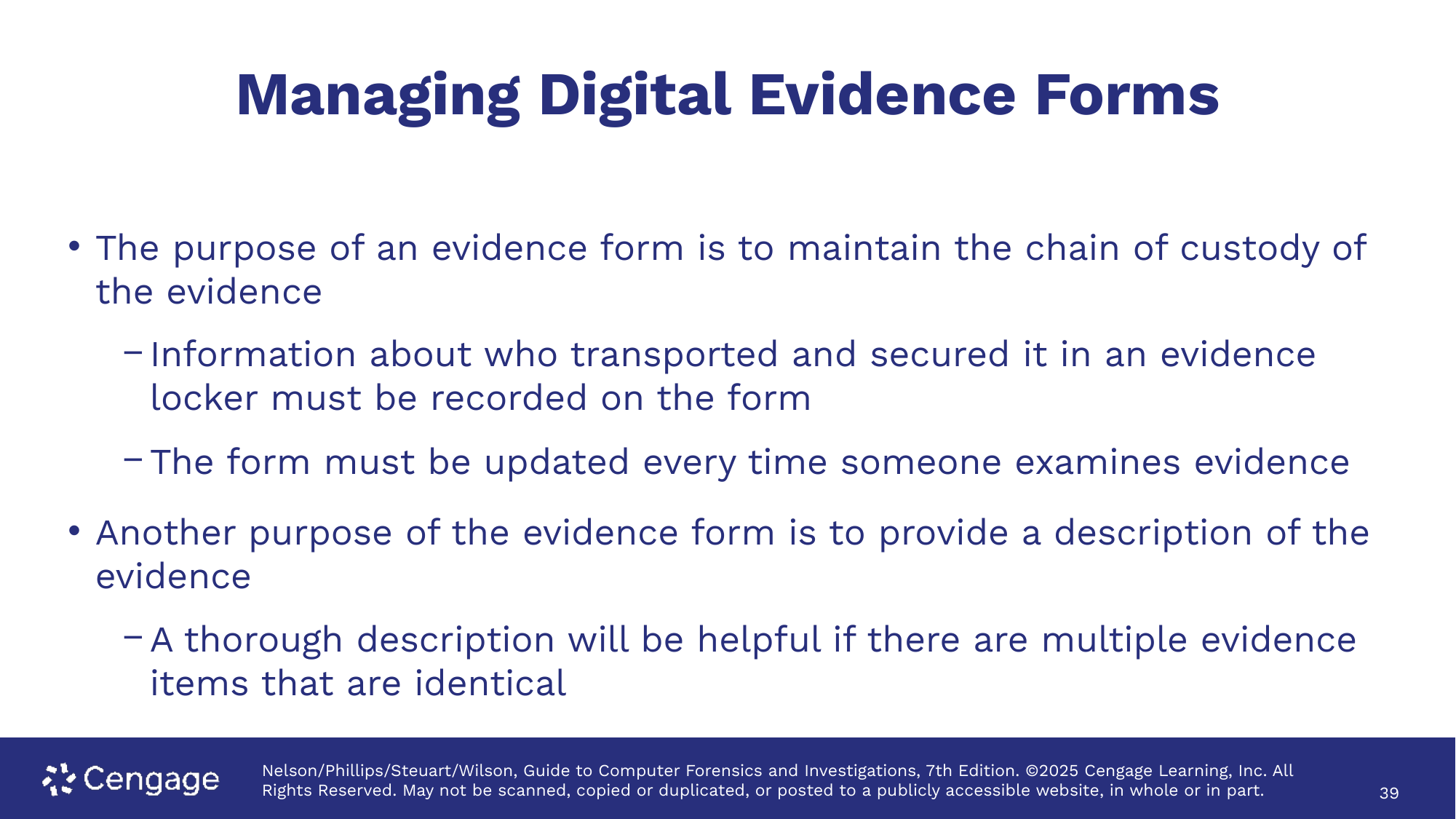

# Managing Digital Evidence Forms
The purpose of an evidence form is to maintain the chain of custody of the evidence
Information about who transported and secured it in an evidence locker must be recorded on the form
The form must be updated every time someone examines evidence
Another purpose of the evidence form is to provide a description of the evidence
A thorough description will be helpful if there are multiple evidence items that are identical